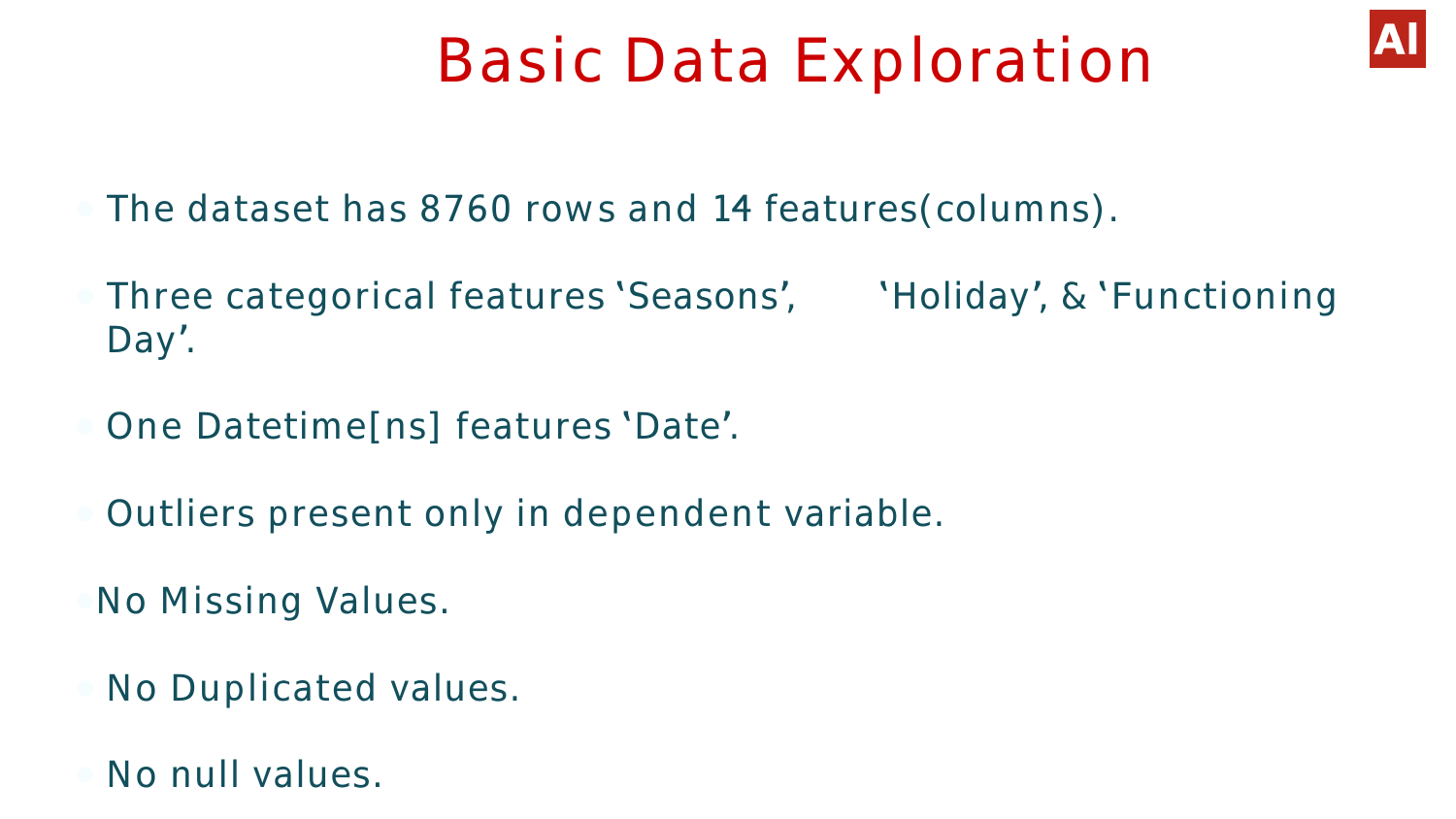

# Basic Data Exploration
The dataset has 8760 rows and 14 features(columns).

Three categorical features ‘Seasons’,	‘Holiday’, & ‘Functioning Day’.

One Datetime[ns] features ‘Date’.

Outliers present only in dependent variable.

No Missing Values.

No Duplicated values.

No null values.